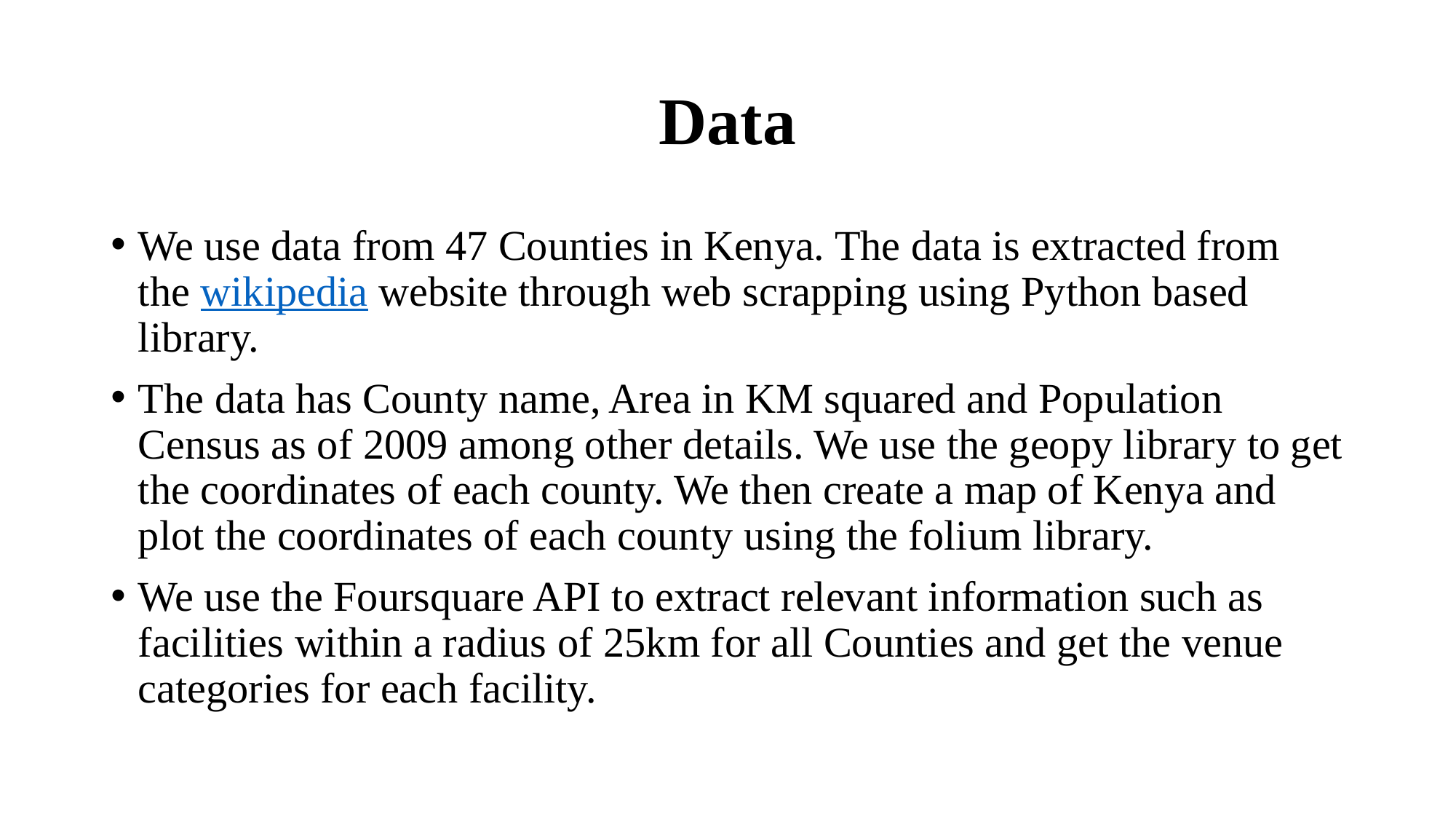

# Data
We use data from 47 Counties in Kenya. The data is extracted from the wikipedia website through web scrapping using Python based library.
The data has County name, Area in KM squared and Population Census as of 2009 among other details. We use the geopy library to get the coordinates of each county. We then create a map of Kenya and plot the coordinates of each county using the folium library.
We use the Foursquare API to extract relevant information such as facilities within a radius of 25km for all Counties and get the venue categories for each facility.